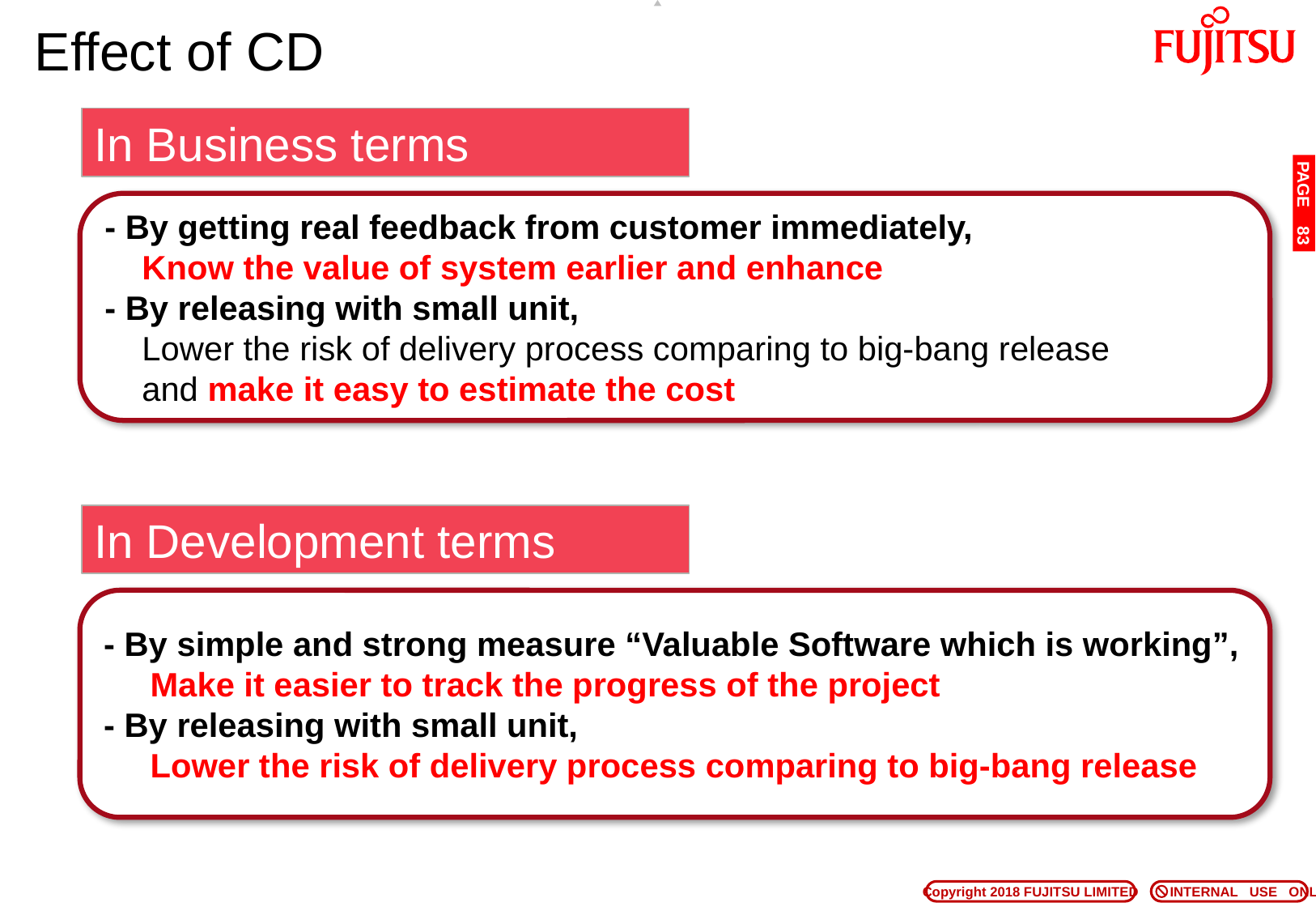

# Effect of CD
In Business terms
PAGE    83
- By getting real feedback from customer immediately,
    Know the value of system earlier and enhance
- By releasing with small unit,
    Lower the risk of delivery process comparing to big-bang release
    and make it easy to estimate the cost
In Development terms
- By simple and strong measure “Valuable Software which is working”,
     Make it easier to track the progress of the project
- By releasing with small unit,
     Lower the risk of delivery process comparing to big-bang release